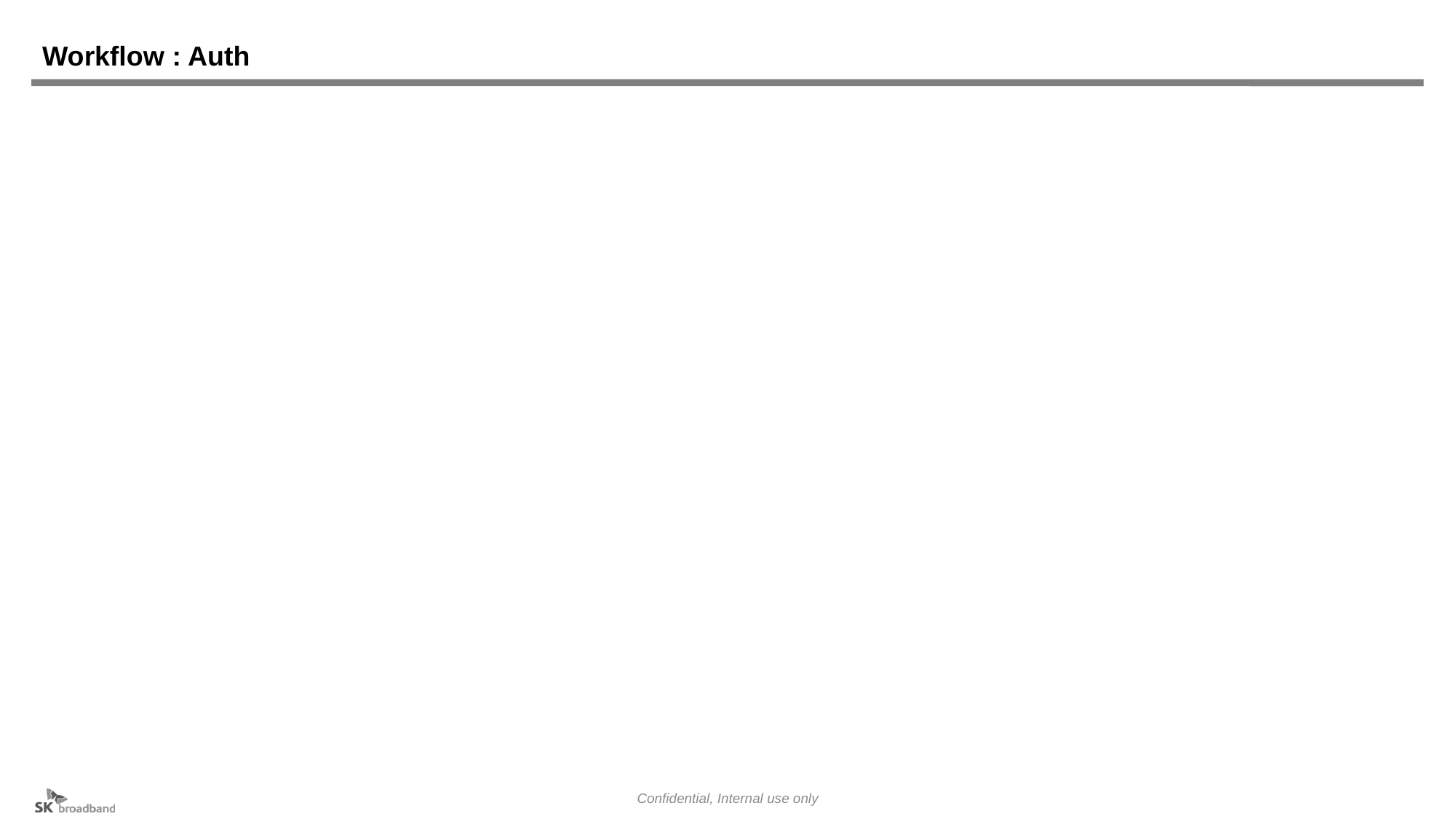

# Workflow : Auth

Confidential, Internal use only